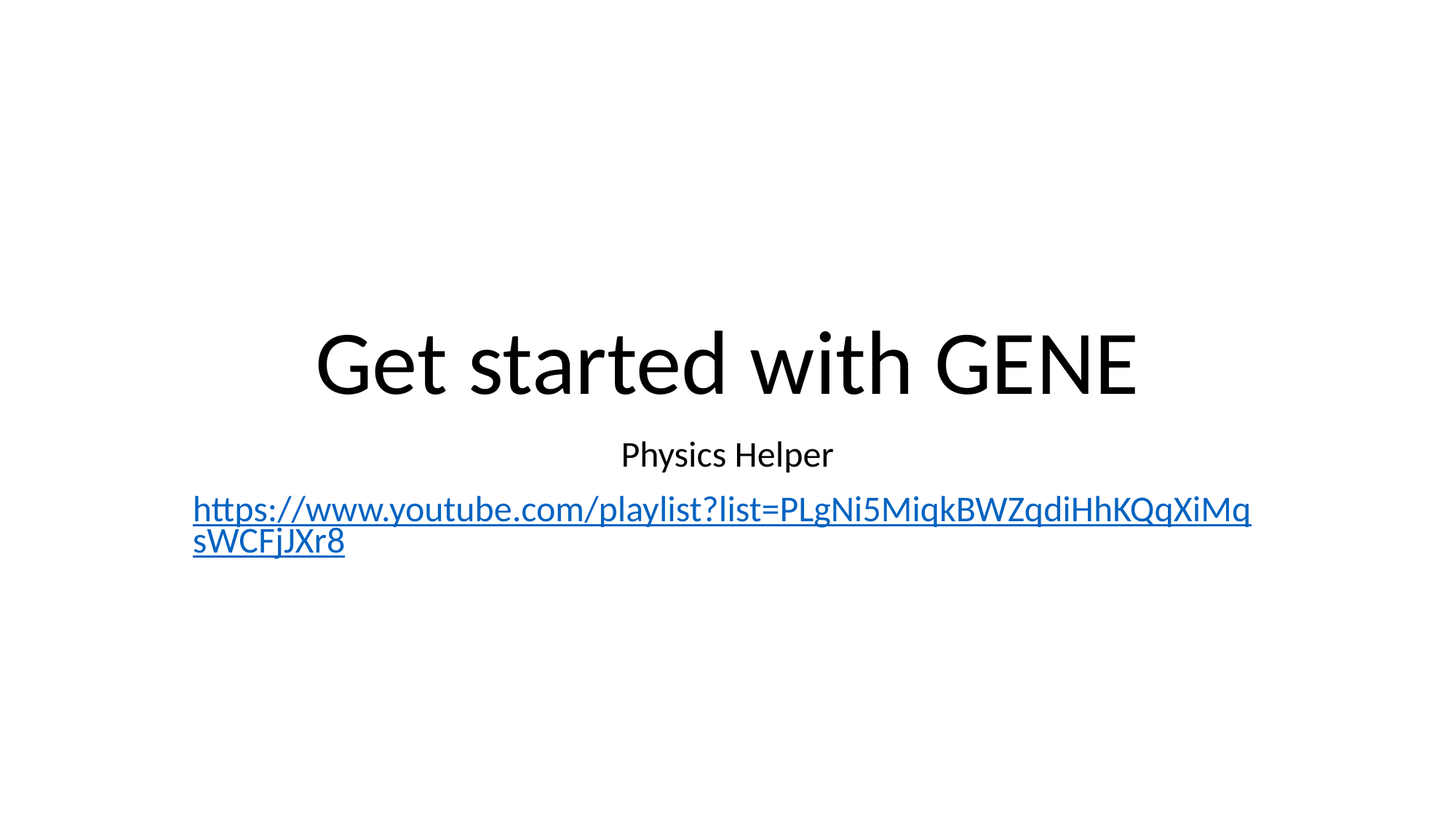

# Get started with GENE
Physics Helper
https://www.youtube.com/playlist?list=PLgNi5MiqkBWZqdiHhKQqXiMqsWCFjJXr8